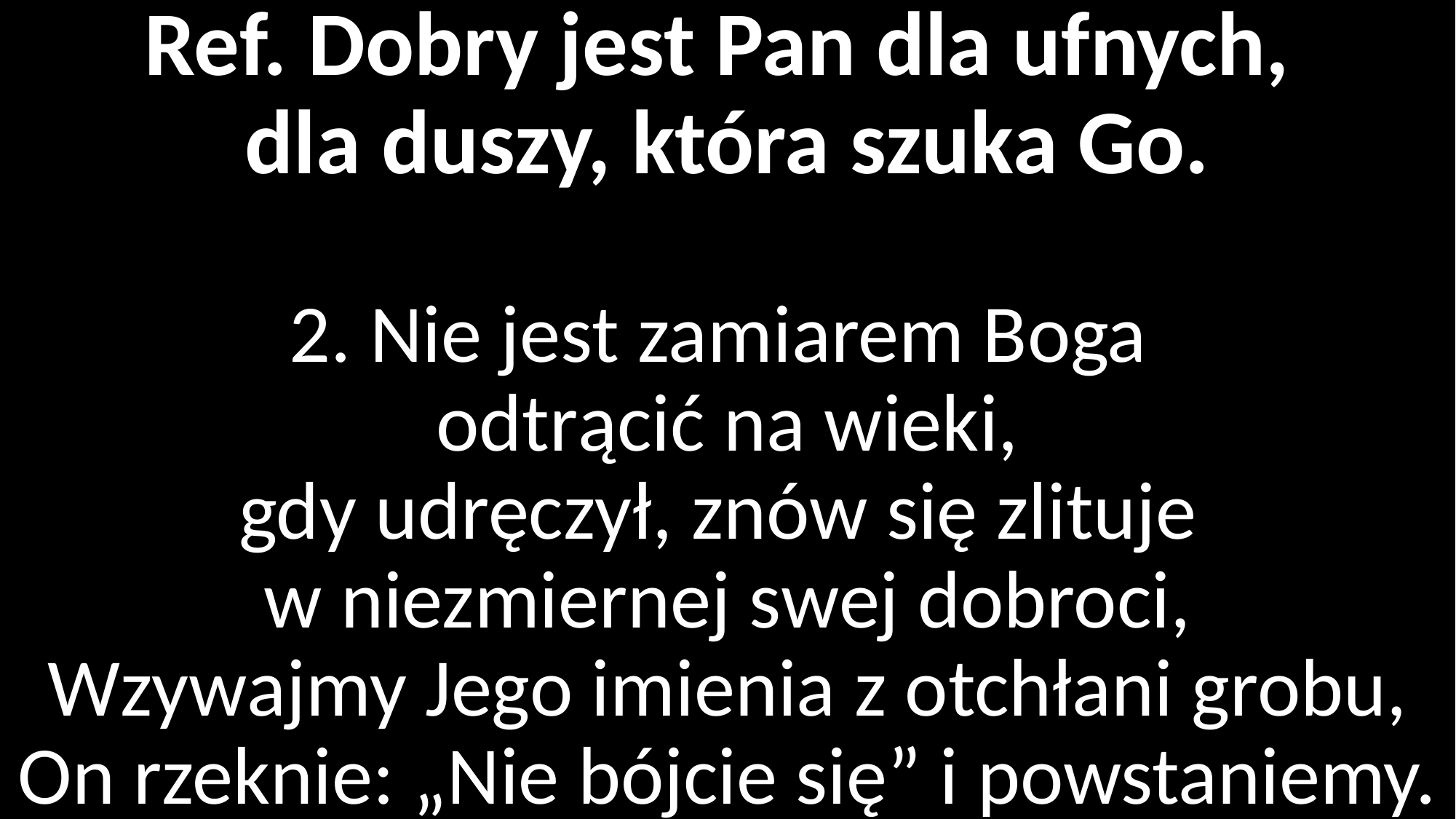

# Ref. Dobry jest Pan dla ufnych, dla duszy, która szuka Go. 2. Nie jest zamiarem Boga odtrącić na wieki, gdy udręczył, znów się zlituje w niezmiernej swej dobroci, Wzywajmy Jego imienia z otchłani grobu, On rzeknie: „Nie bójcie się” i powstaniemy.